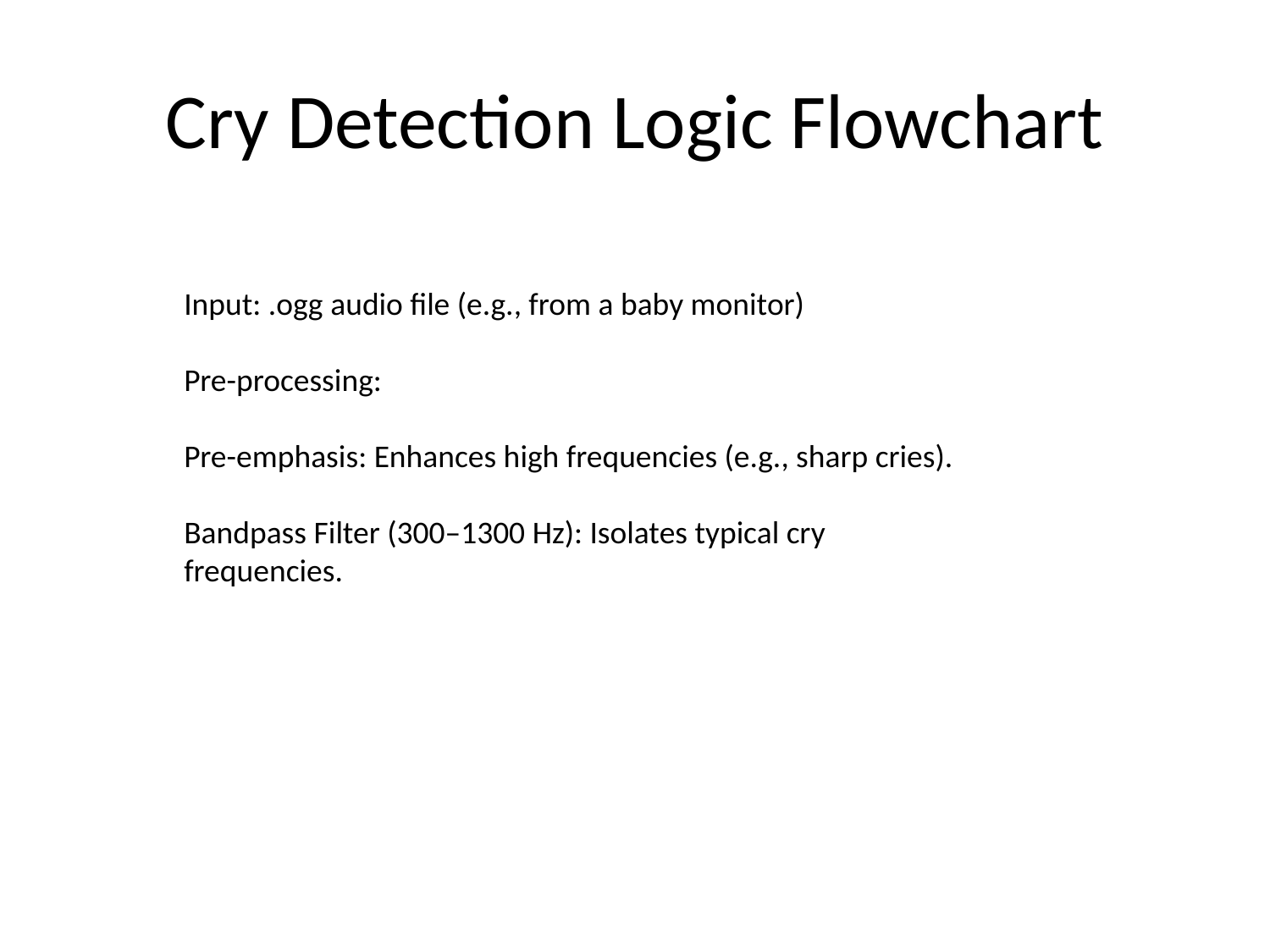

# Cry Detection Logic Flowchart
Input: .ogg audio file (e.g., from a baby monitor)

Pre-processing:

Pre-emphasis: Enhances high frequencies (e.g., sharp cries).

Bandpass Filter (300–1300 Hz): Isolates typical cry frequencies.